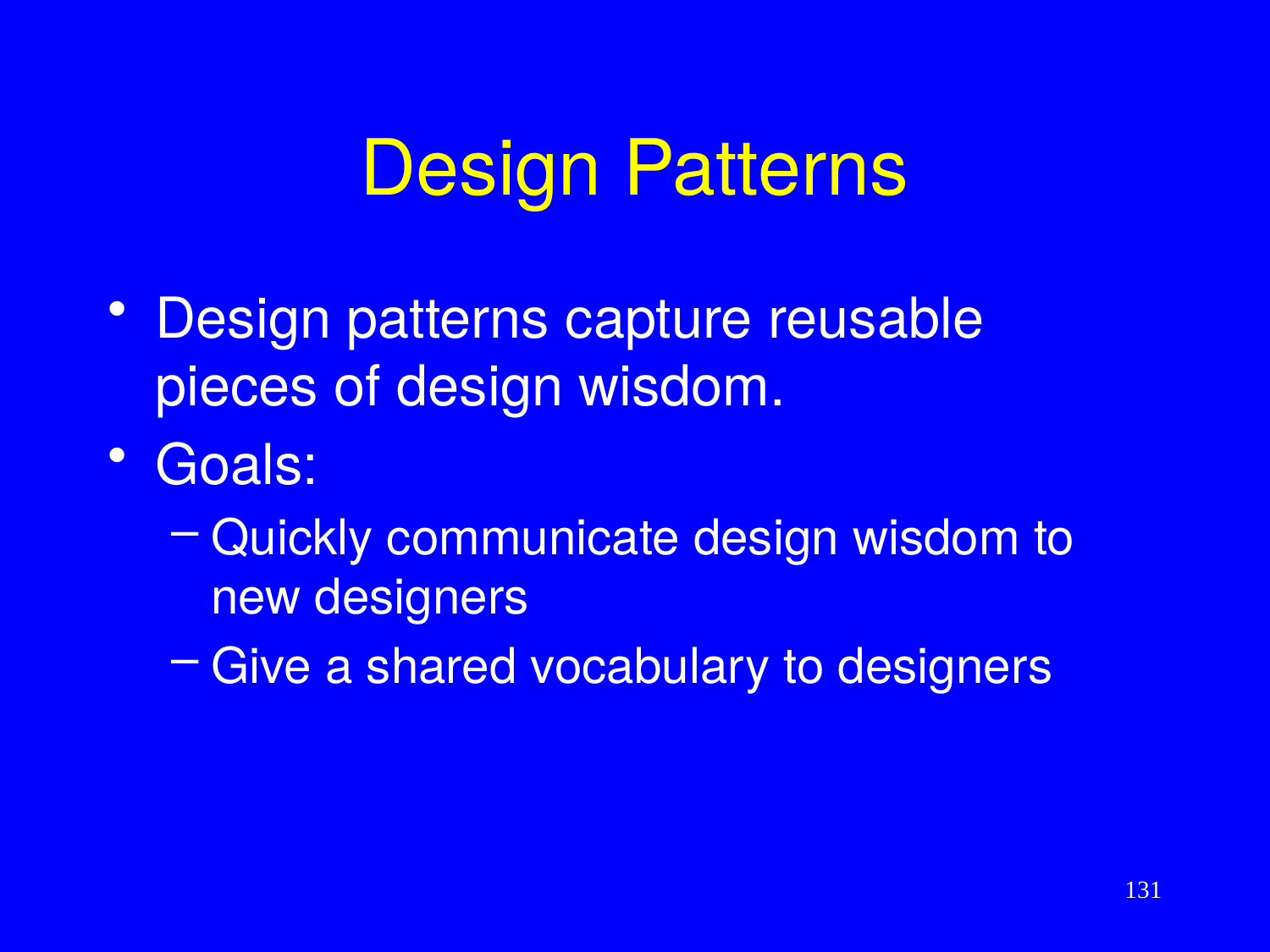

# Design Patterns
Design patterns capture reusable pieces of design wisdom.
Goals:
Quickly communicate design wisdom to new designers
Give a shared vocabulary to designers
131